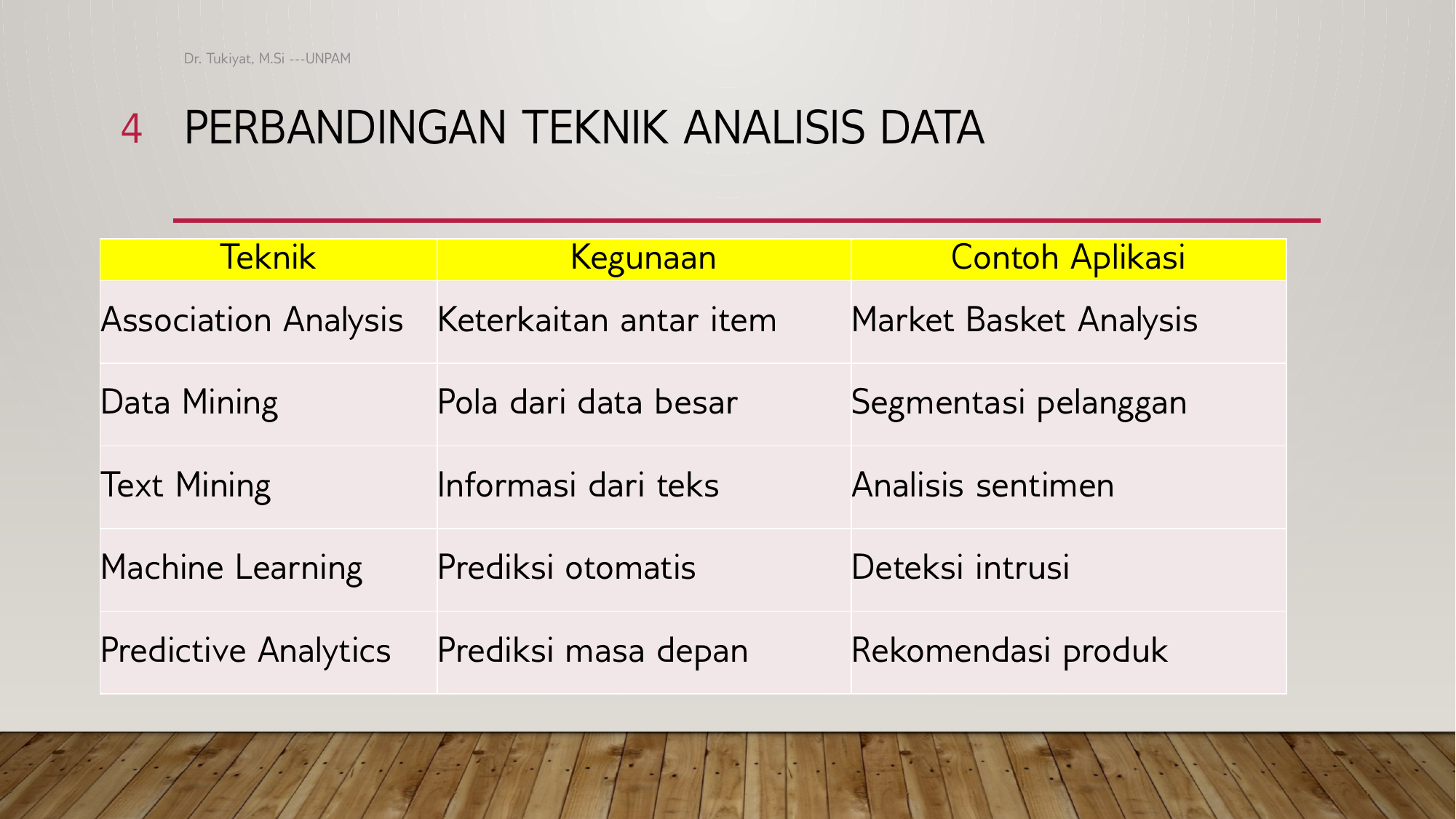

Dr. Tukiyat, M.Si ---UNPAM
4
# Perbandingan Teknik Analisis Data
| Teknik | Kegunaan | Contoh Aplikasi |
| --- | --- | --- |
| Association Analysis | Keterkaitan antar item | Market Basket Analysis |
| Data Mining | Pola dari data besar | Segmentasi pelanggan |
| Text Mining | Informasi dari teks | Analisis sentimen |
| Machine Learning | Prediksi otomatis | Deteksi intrusi |
| Predictive Analytics | Prediksi masa depan | Rekomendasi produk |